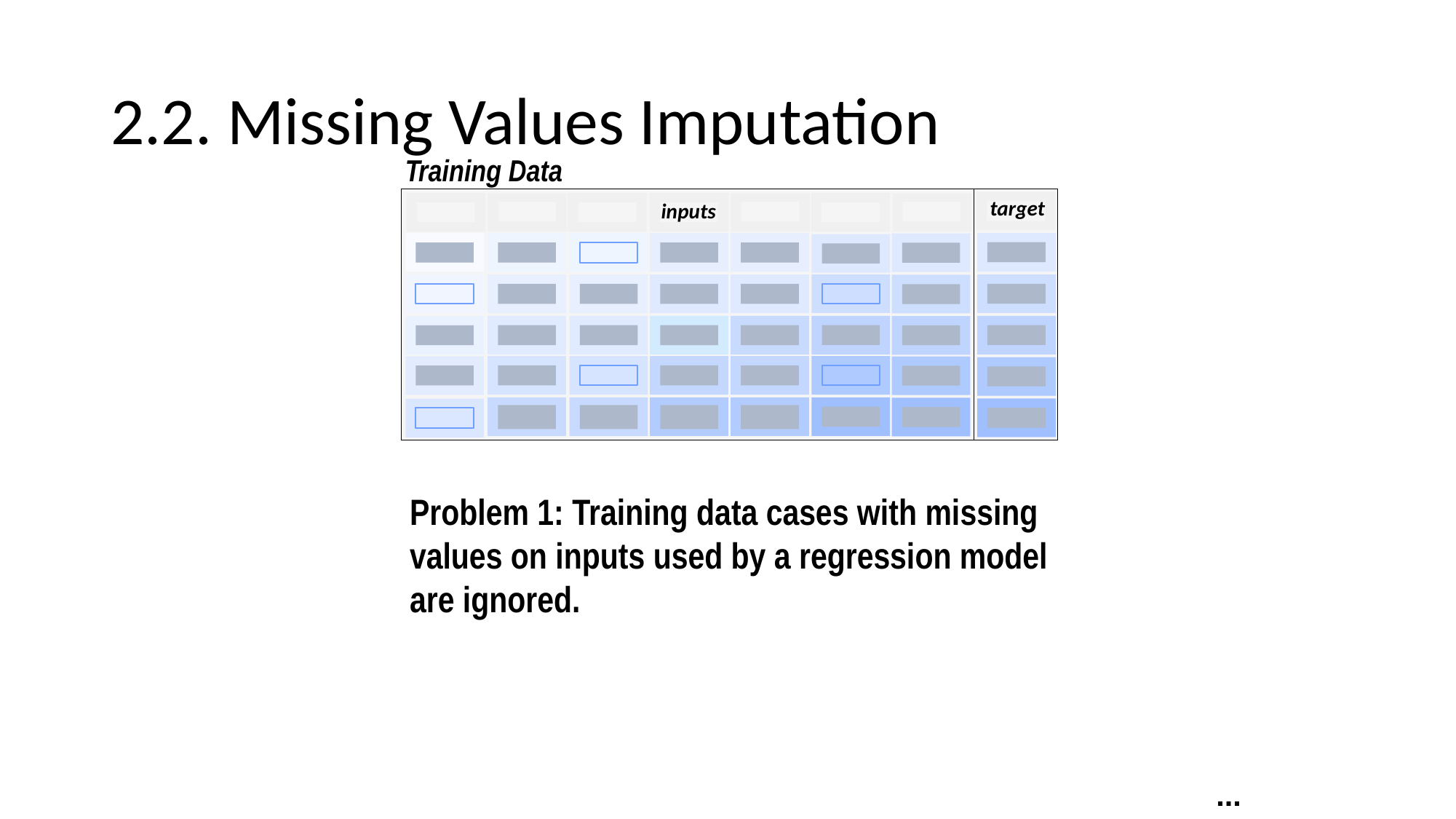

# 2.2. Missing Values Imputation
Training Data

target

inputs

Problem 1: Training data cases with missing values on inputs used by a regression model are ignored.
...